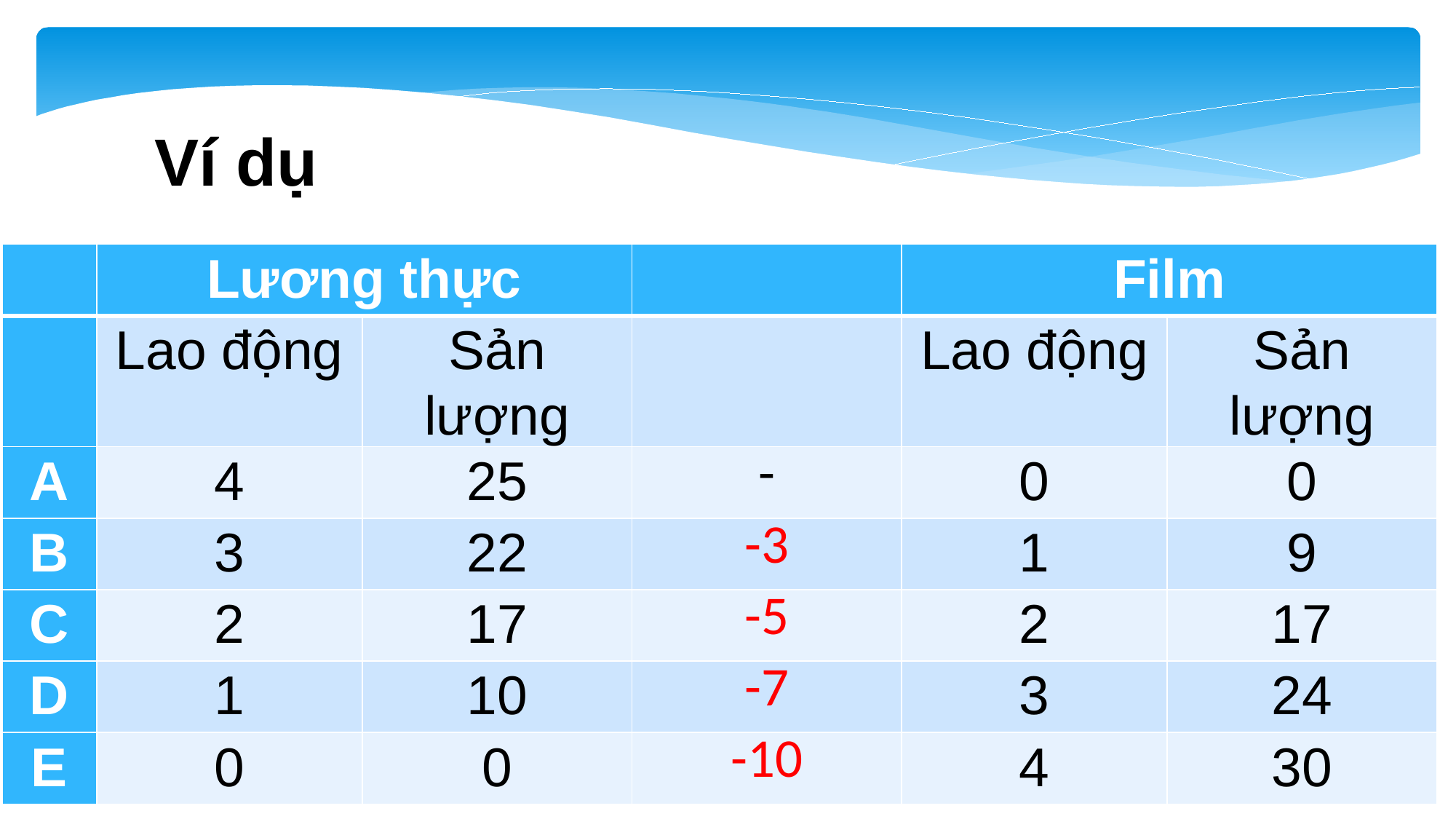

Ví dụ
|  | Lương thực |  |  | Film |  |
| --- | --- | --- | --- | --- | --- |
|  | Lao động | Sản lượng |  | Lao động | Sản lượng |
| A | 4 | 25 | - | 0 | 0 |
| B | 3 | 22 | -3 | 1 | 9 |
| C | 2 | 17 | -5 | 2 | 17 |
| D | 1 | 10 | -7 | 3 | 24 |
| E | 0 | 0 | -10 | 4 | 30 |
17